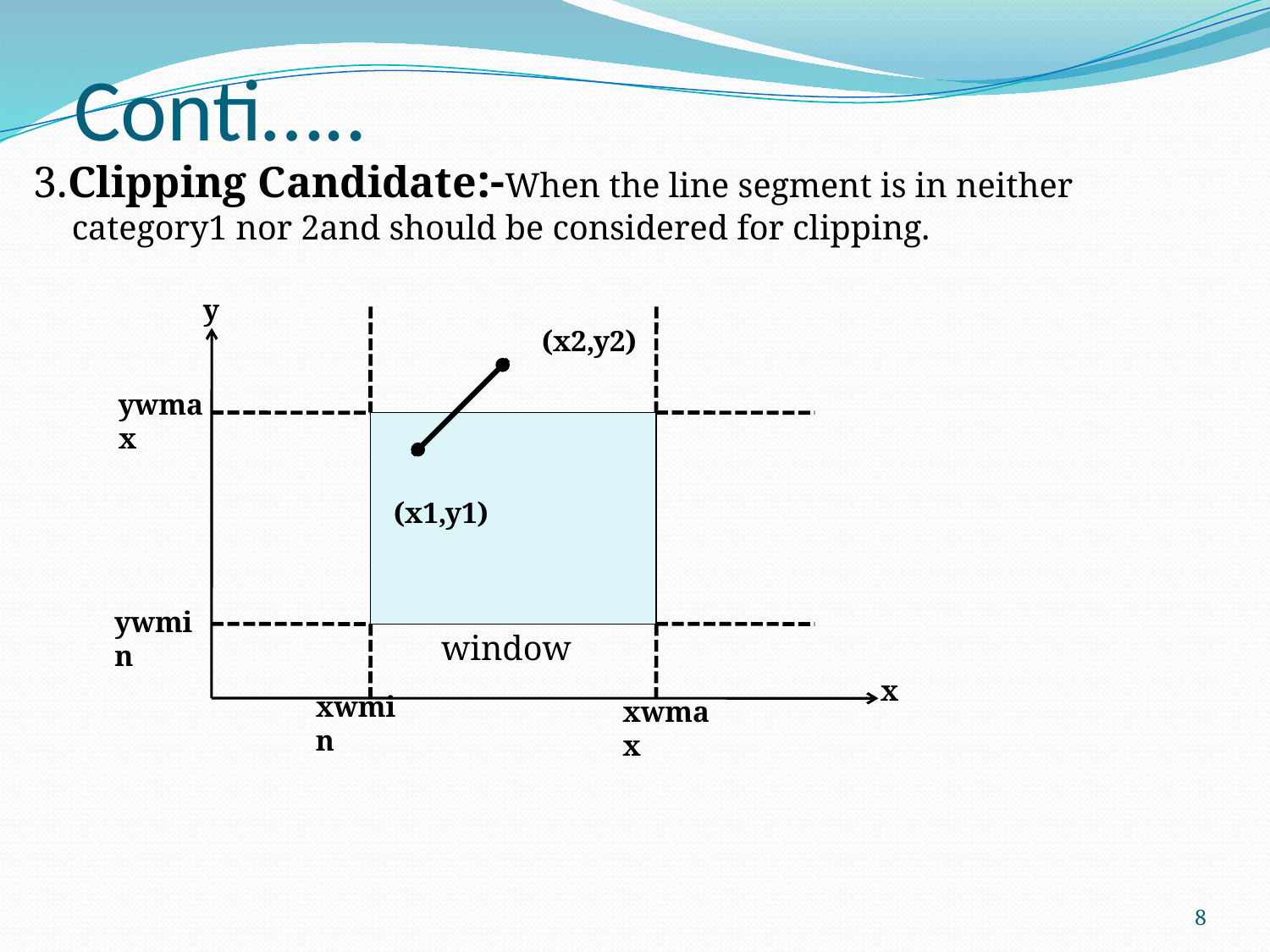

# Conti…..
3.Clipping Candidate:-When the line segment is in neither category1 nor 2and should be considered for clipping.

                                               window

y
(x2,y2)

ywmax

 (x1,y1)
ywmin
x
xwmin
xwmax
8